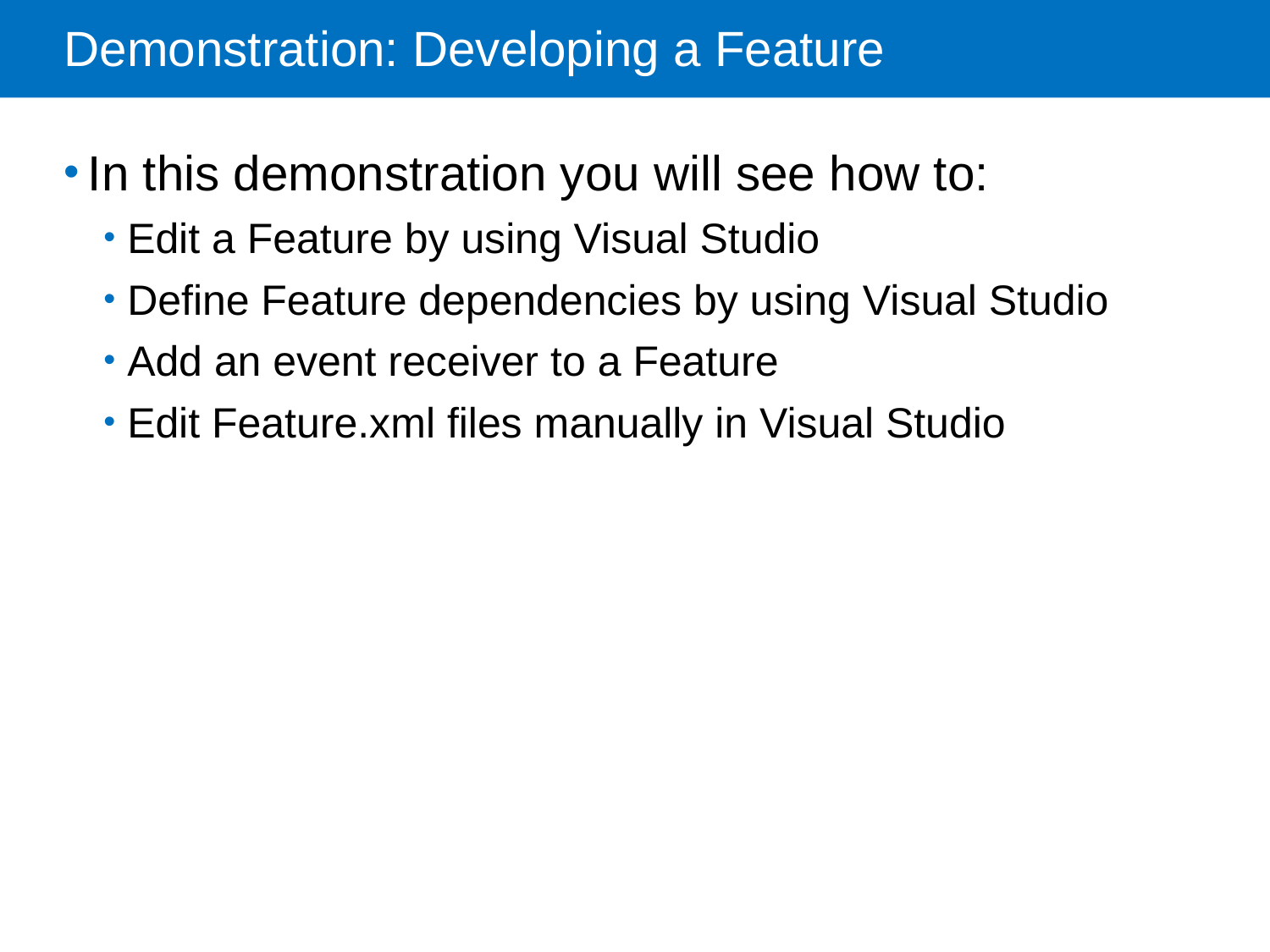

# Demonstration: Developing a Feature
In this demonstration you will see how to:
Edit a Feature by using Visual Studio
Define Feature dependencies by using Visual Studio
Add an event receiver to a Feature
Edit Feature.xml files manually in Visual Studio